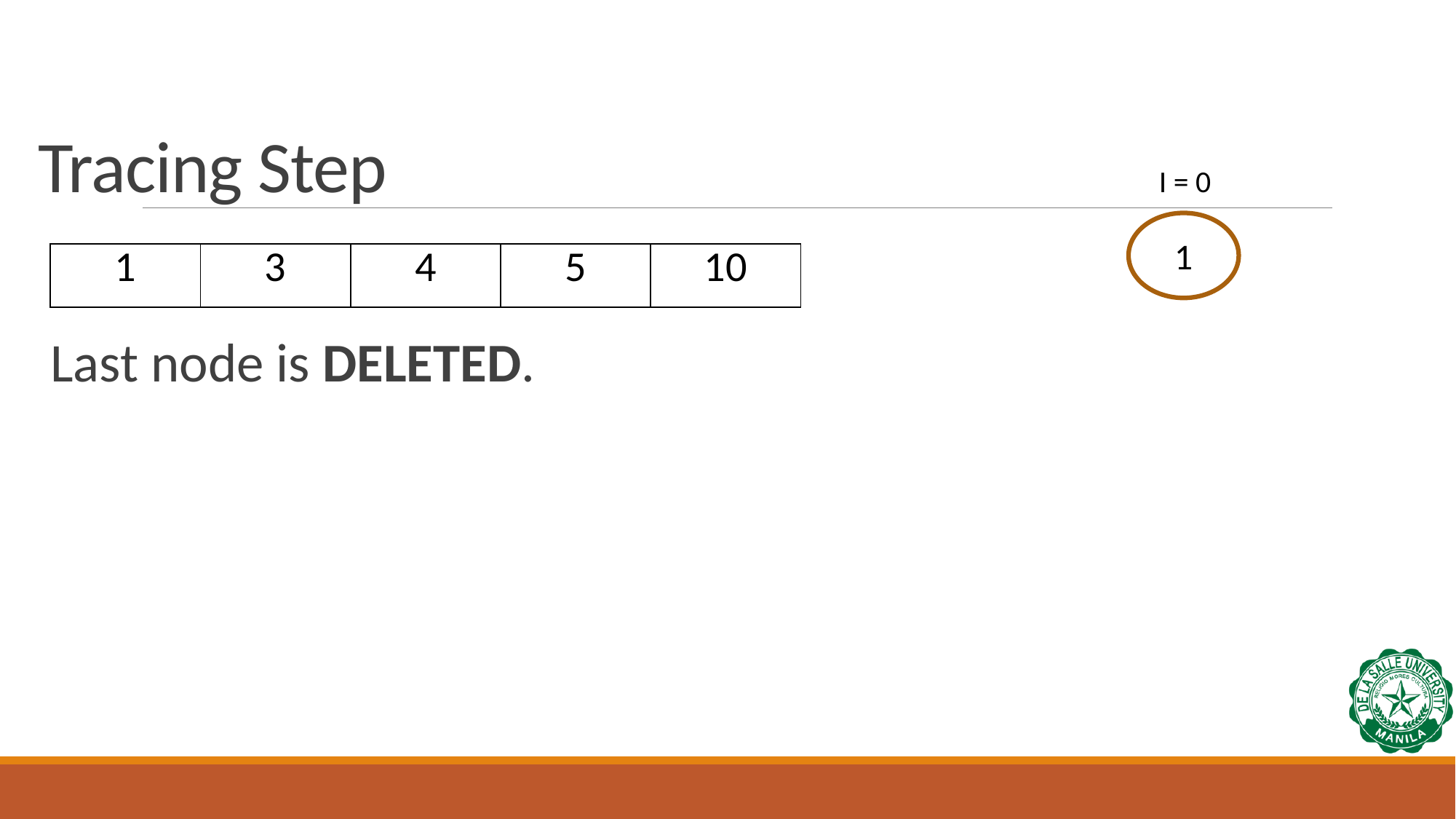

# Tracing Step
I = 0
1
| 1 | 3 | 4 | 5 | 10 |
| --- | --- | --- | --- | --- |
Last node is DELETED.